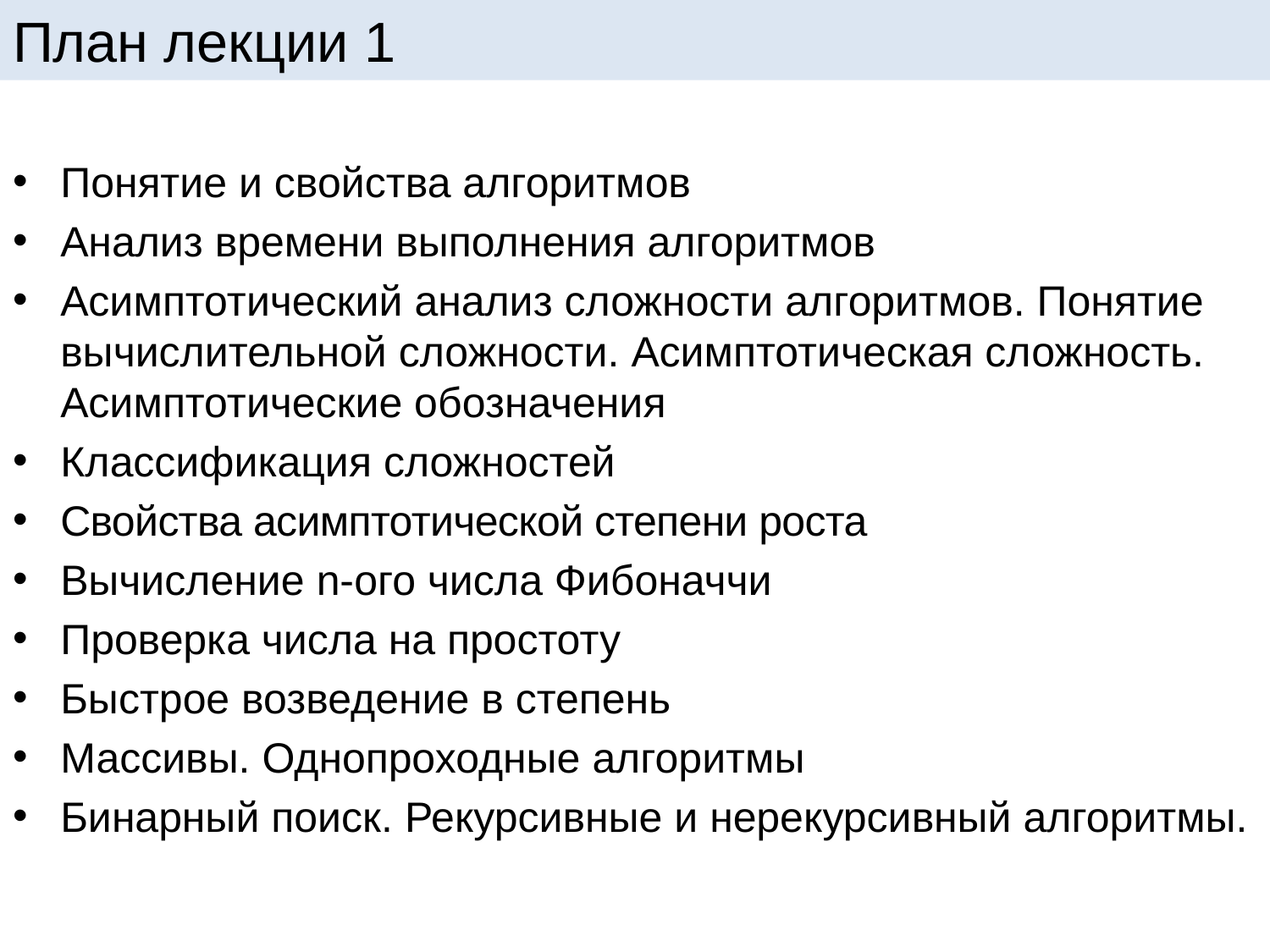

# План лекции 1
Понятие и свойства алгоритмов
Анализ времени выполнения алгоритмов
Асимптотический анализ сложности алгоритмов. Понятие вычислительной сложности. Асимптотическая сложность. Асимптотические обозначения
Классификация сложностей
Свойства асимптотической степени роста
Вычисление n-ого числа Фибоначчи
Проверка числа на простоту
Быстрое возведение в степень
Массивы. Однопроходные алгоритмы
Бинарный поиск. Рекурсивные и нерекурсивный алгоритмы.